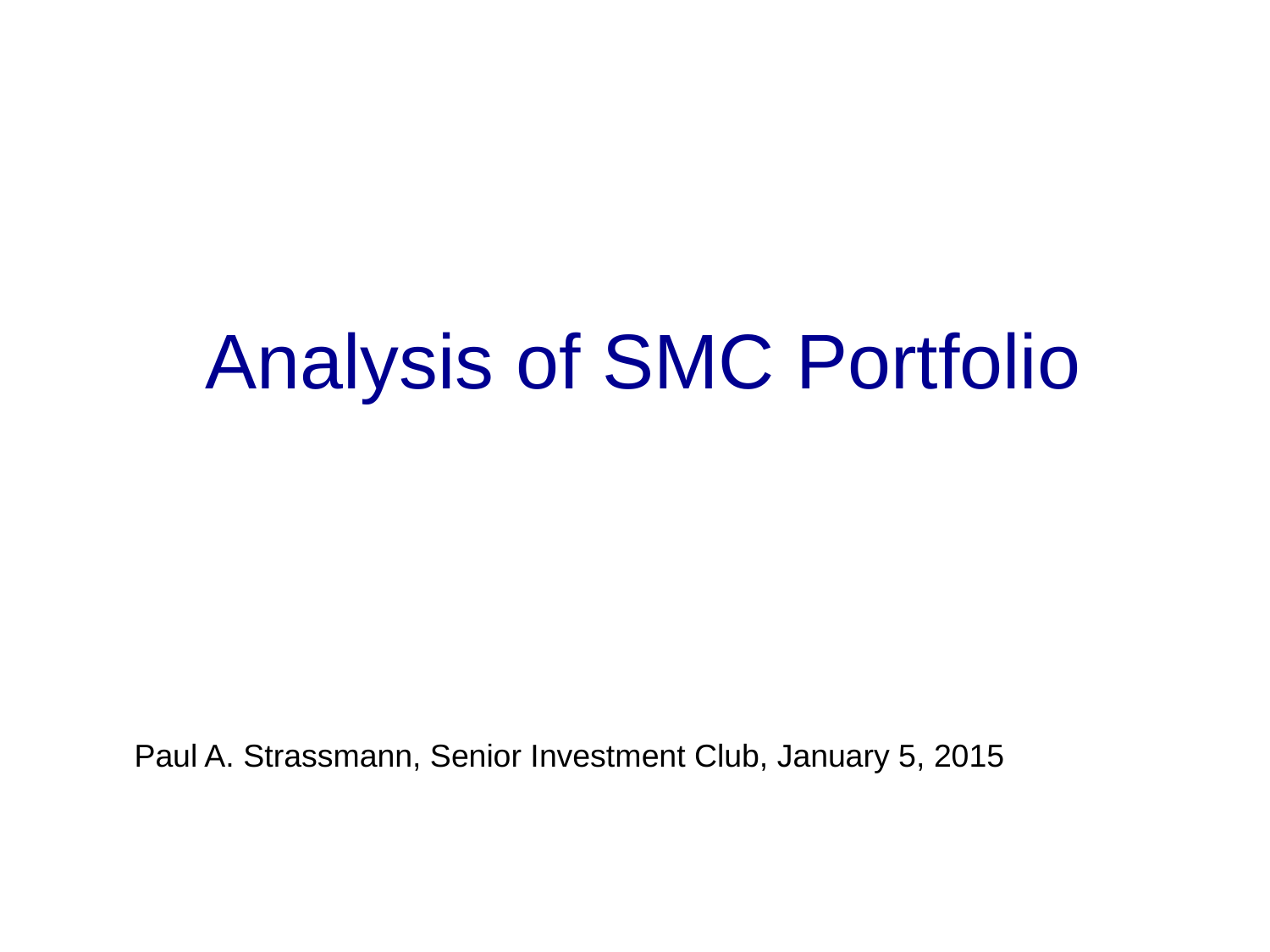

Analysis of SMC Portfolio

Paul A. Strassmann, Senior Investment Club, January 5, 2015